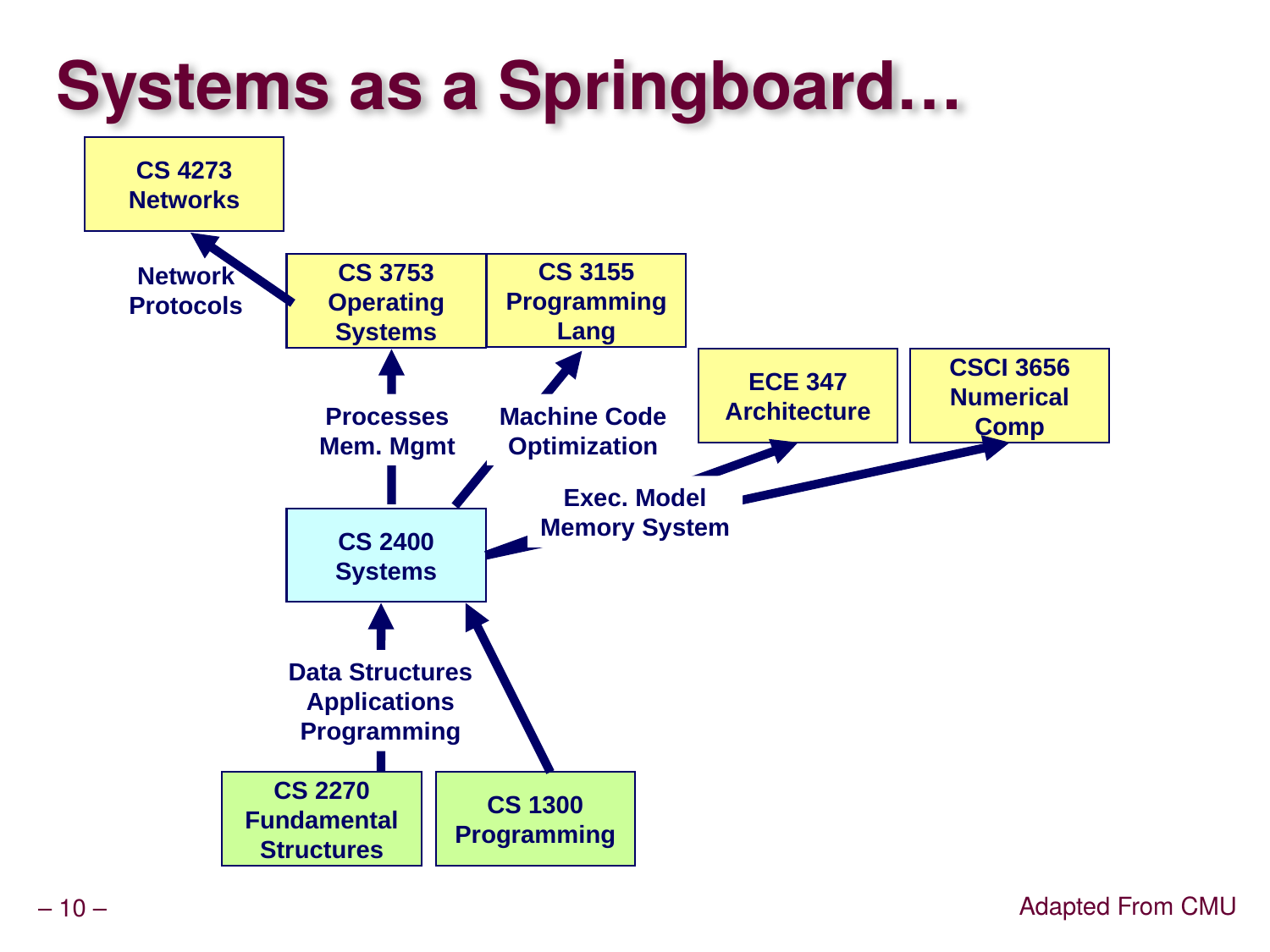

# Systems as a Springboard…
CS 4273
Networks

Network
Protocols
CS 3753
Operating
Systems
CS 3155
Programming
Lang

ECE 347
Architecture
CSCI 3656
Numerical
Comp

Processes
Mem. Mgmt
Machine Code
Optimization
Exec. Model
Memory System
CS 2400
Systems

Data Structures
Applications
Programming
CS 2270
Fundamental
Structures
CS 1300
Programming